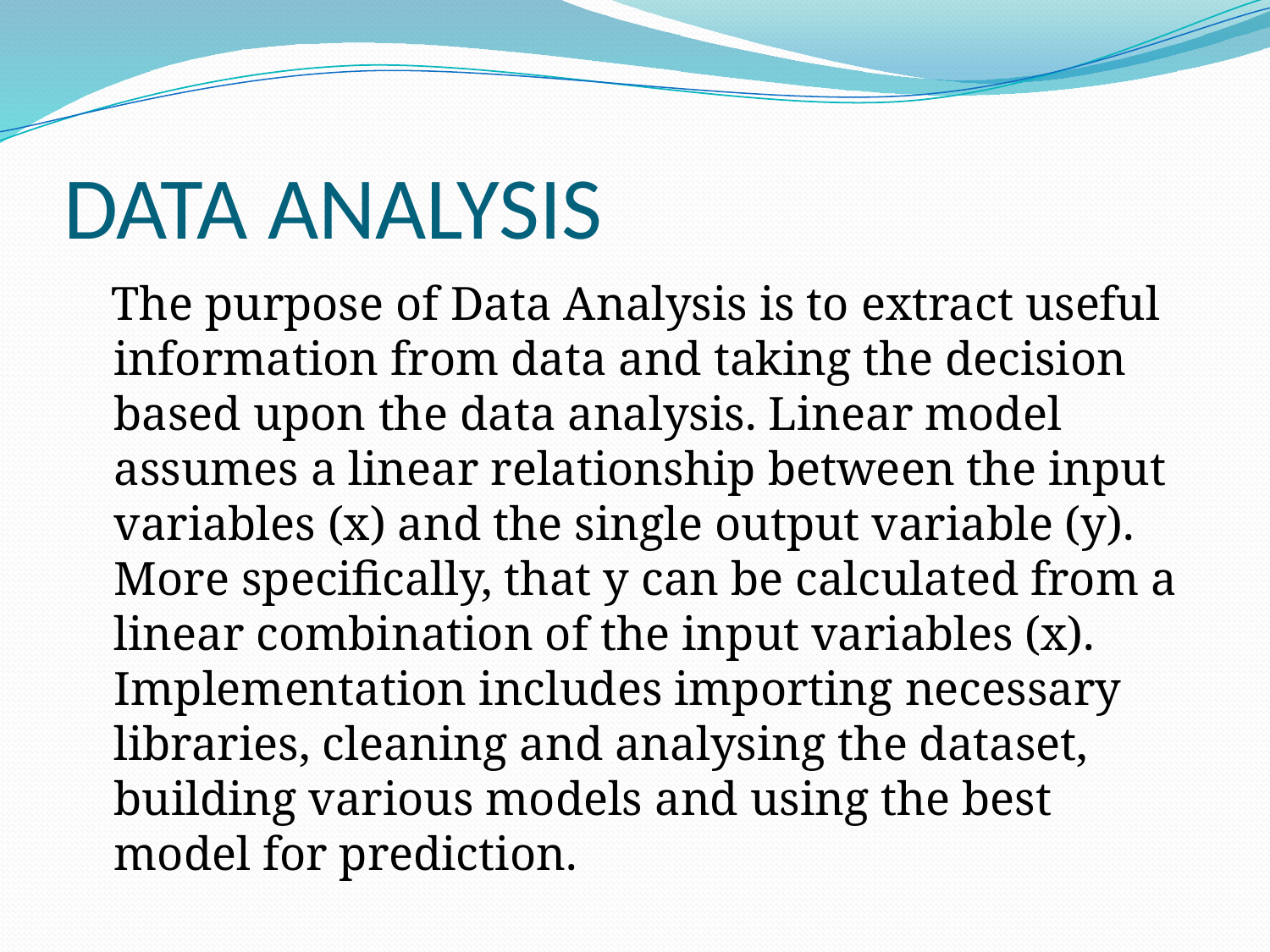

# DATA ANALYSIS
   The purpose of Data Analysis is to extract useful information from data and taking the decision based upon the data analysis. Linear model assumes a linear relationship between the input variables (x) and the single output variable (y). More specifically, that y can be calculated from a linear combination of the input variables (x). Implementation includes importing necessary libraries, cleaning and analysing the dataset, building various models and using the best model for prediction.